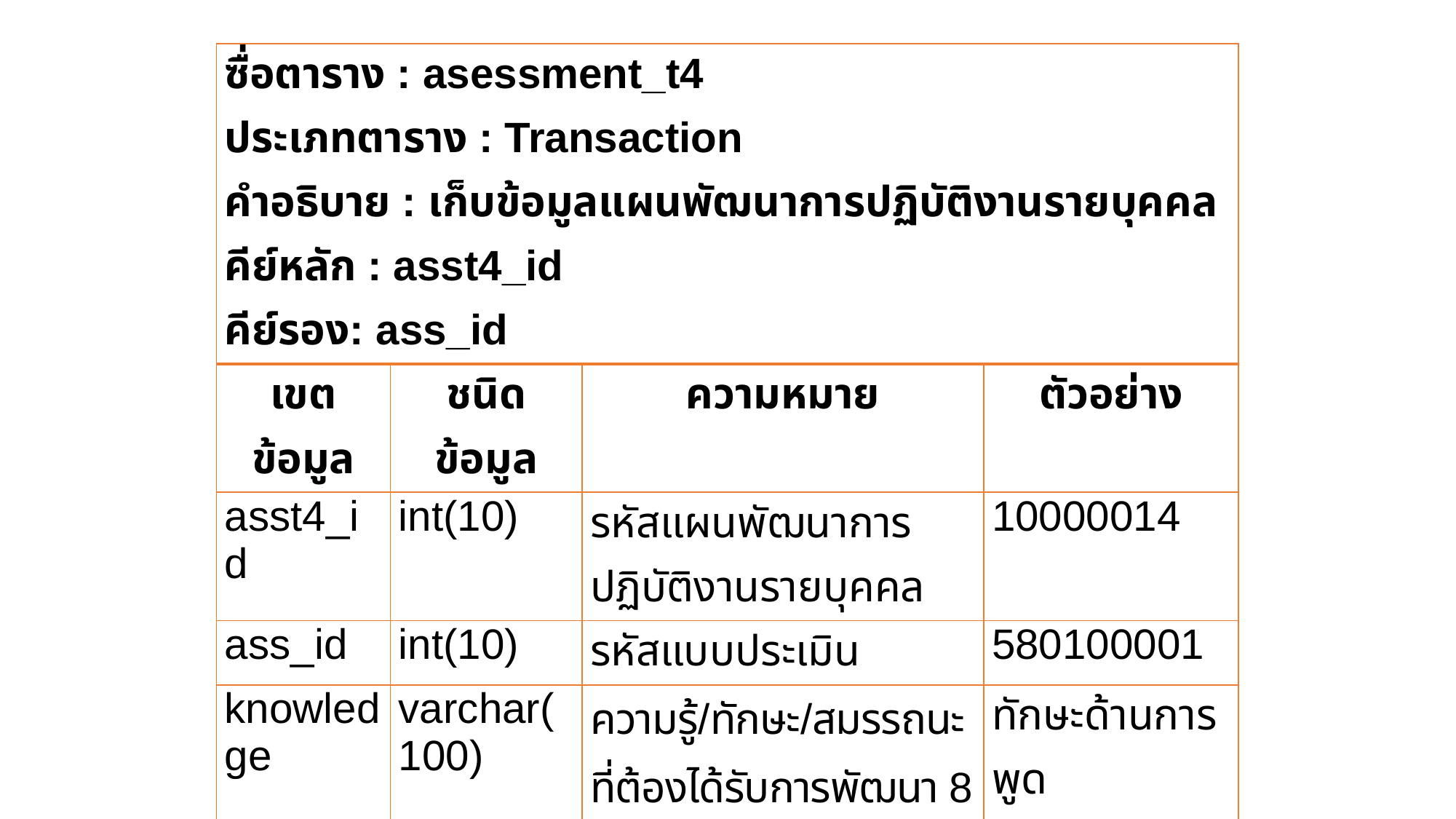

#
| ซื่อตาราง : asessment\_t4 ประเภทตาราง : Transaction คำอธิบาย : เก็บข้อมูลแผนพัฒนาการปฏิบัติงานรายบุคคล คีย์หลัก : asst4\_id คีย์รอง: ass\_id |  |  |  |
| --- | --- | --- | --- |
| เขตข้อมูล | ชนิดข้อมูล | ความหมาย | ตัวอย่าง |
| asst4\_id | int(10) | รหัสแผนพัฒนาการปฏิบัติงานรายบุคคล | 10000014 |
| ass\_id | int(10) | รหัสแบบประเมิน | 580100001 |
| knowledge | varchar(100) | ความรู้/ทักษะ/สมรรถนะที่ต้องได้รับการพัฒนา 8 | ทักษะด้านการพูด |
| develop | varchar(100) | วิธีการพัฒนา | สงเสริมกิจกรรมให้กล้าแสดงออก |
| longtime | varchar(100) | ช่วงเวลาที่ต้องการพัฒนา | ชั่วโมงกิจกรรม |